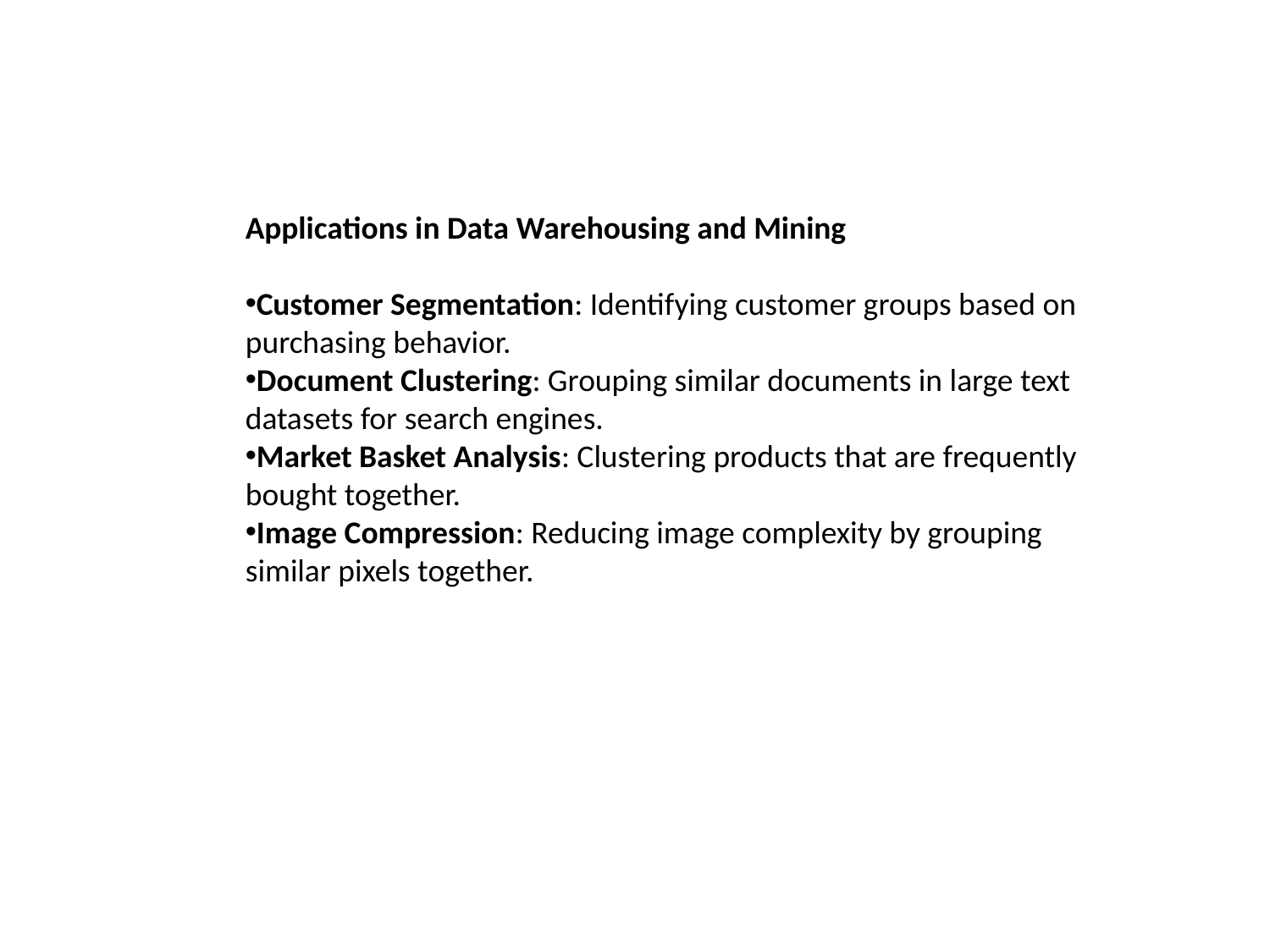

Applications in Data Warehousing and Mining

Customer Segmentation: Identifying customer groups based on purchasing behavior.
Document Clustering: Grouping similar documents in large text datasets for search engines.
Market Basket Analysis: Clustering products that are frequently bought together.
Image Compression: Reducing image complexity by grouping similar pixels together.